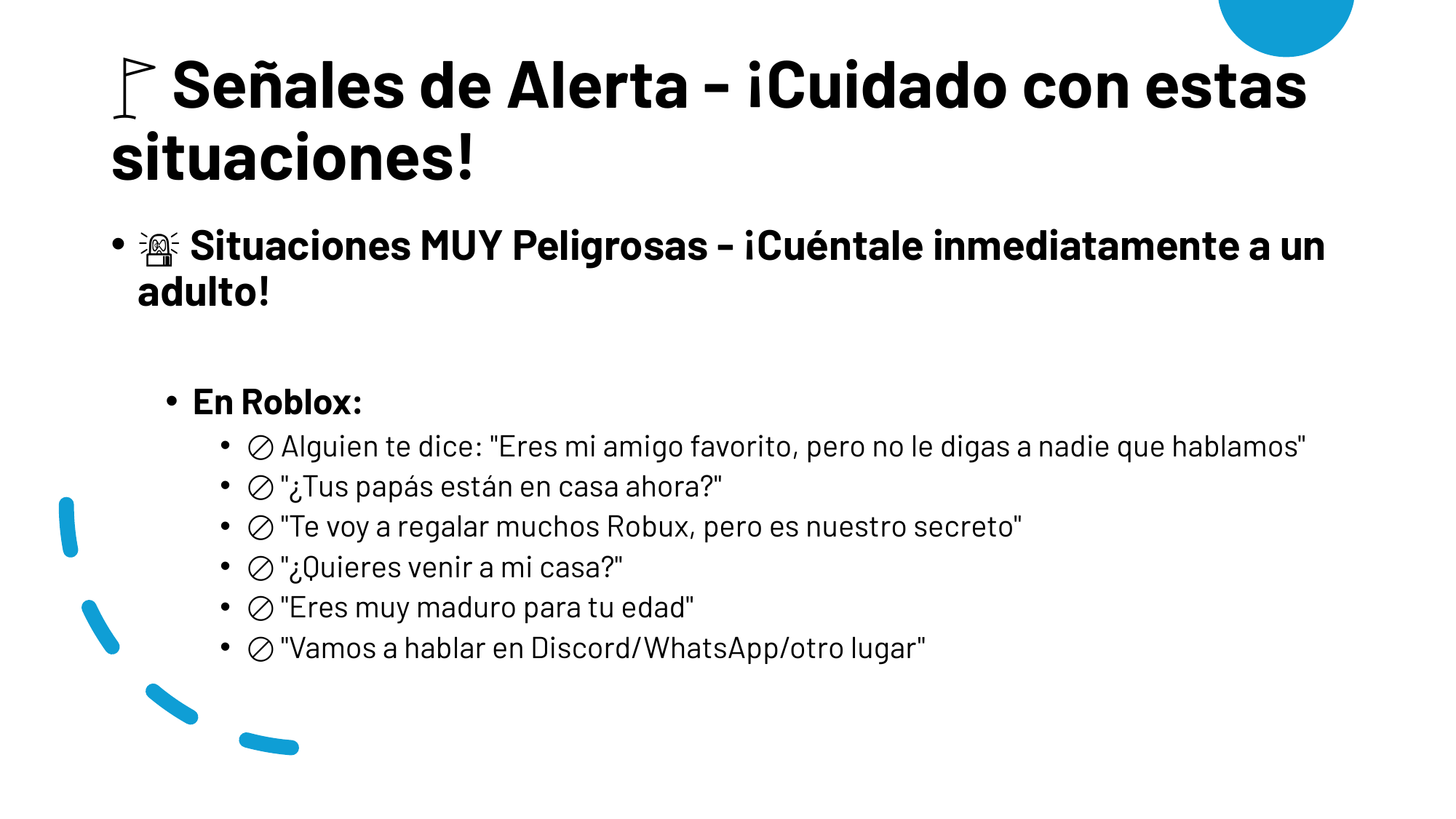

# 🚩 Señales de Alerta - ¡Cuidado con estas situaciones!
🚨 Situaciones MUY Peligrosas - ¡Cuéntale inmediatamente a un adulto!

En Roblox:
🚫 Alguien te dice: "Eres mi amigo favorito, pero no le digas a nadie que hablamos"
🚫 "¿Tus papás están en casa ahora?"
🚫 "Te voy a regalar muchos Robux, pero es nuestro secreto"
🚫 "¿Quieres venir a mi casa?"
🚫 "Eres muy maduro para tu edad"
🚫 "Vamos a hablar en Discord/WhatsApp/otro lugar"